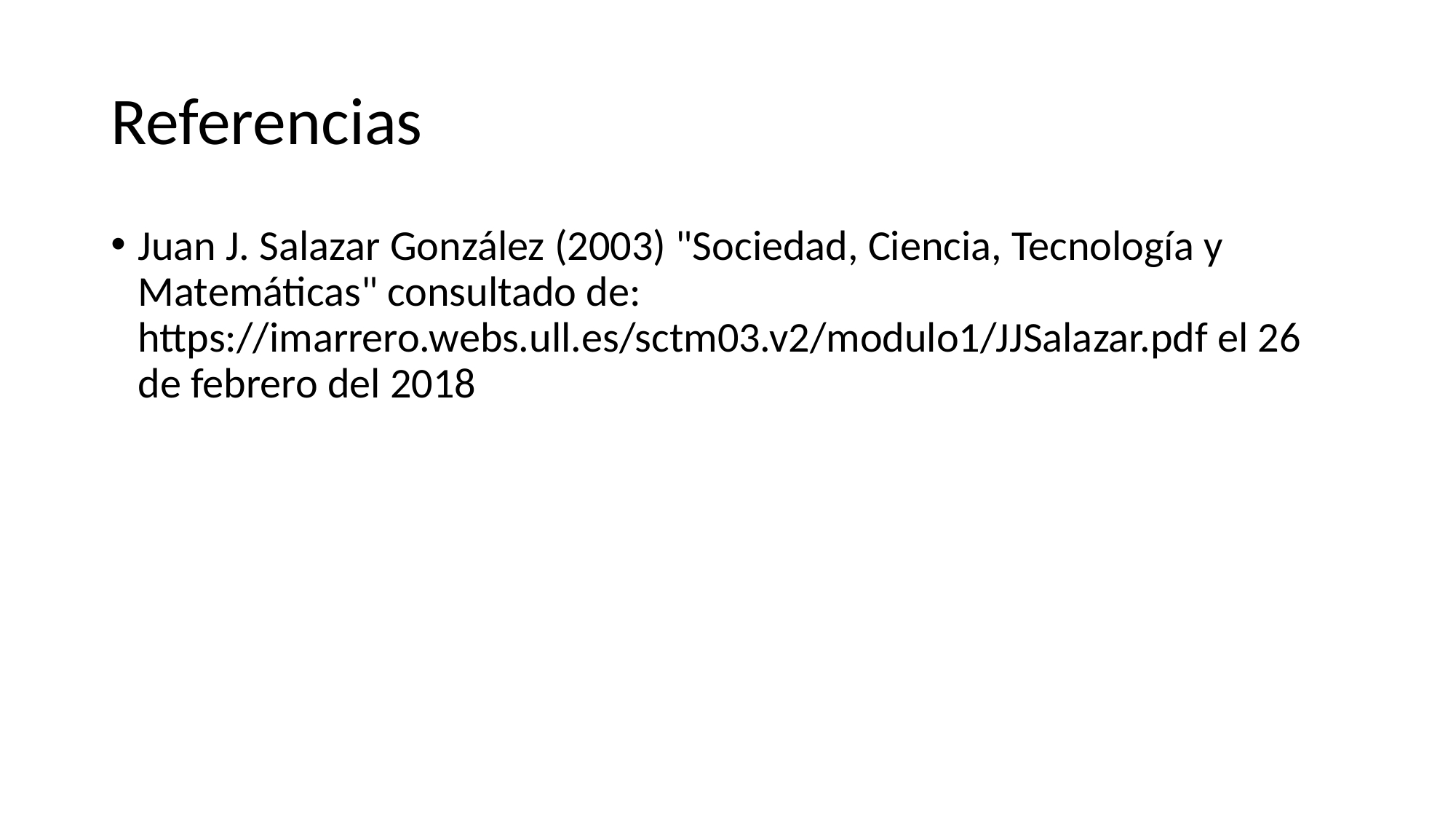

# Referencias
Juan J. Salazar González (2003) "Sociedad, Ciencia, Tecnología y Matemáticas" consultado de: https://imarrero.webs.ull.es/sctm03.v2/modulo1/JJSalazar.pdf el 26 de febrero del 2018